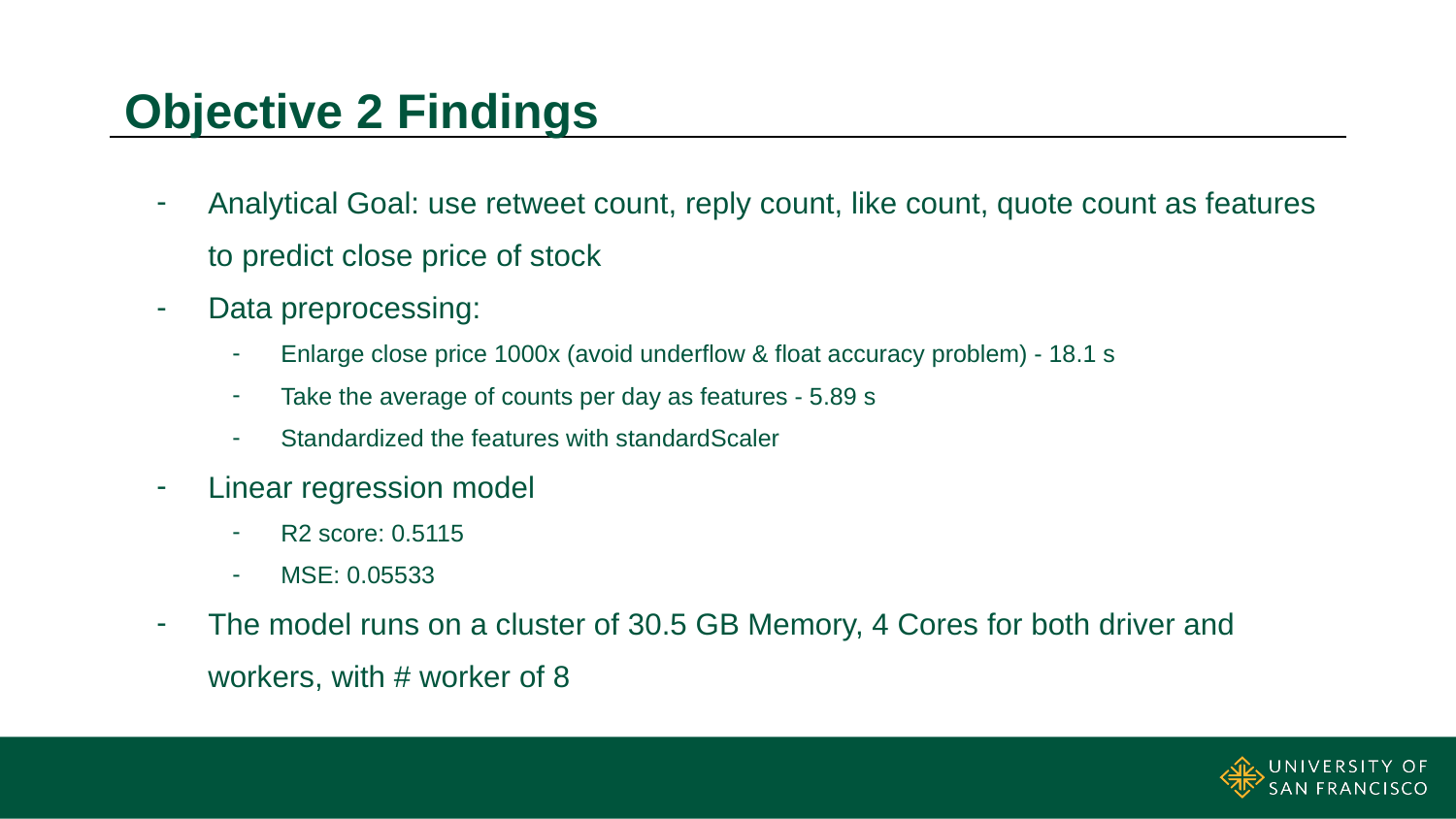

# Objective 2 Findings
Analytical Goal: use retweet count, reply count, like count, quote count as features to predict close price of stock
Data preprocessing:
Enlarge close price 1000x (avoid underflow & float accuracy problem) - 18.1 s
Take the average of counts per day as features - 5.89 s
Standardized the features with standardScaler
Linear regression model
R2 score: 0.5115
MSE: 0.05533
The model runs on a cluster of 30.5 GB Memory, 4 Cores for both driver and workers, with # worker of 8